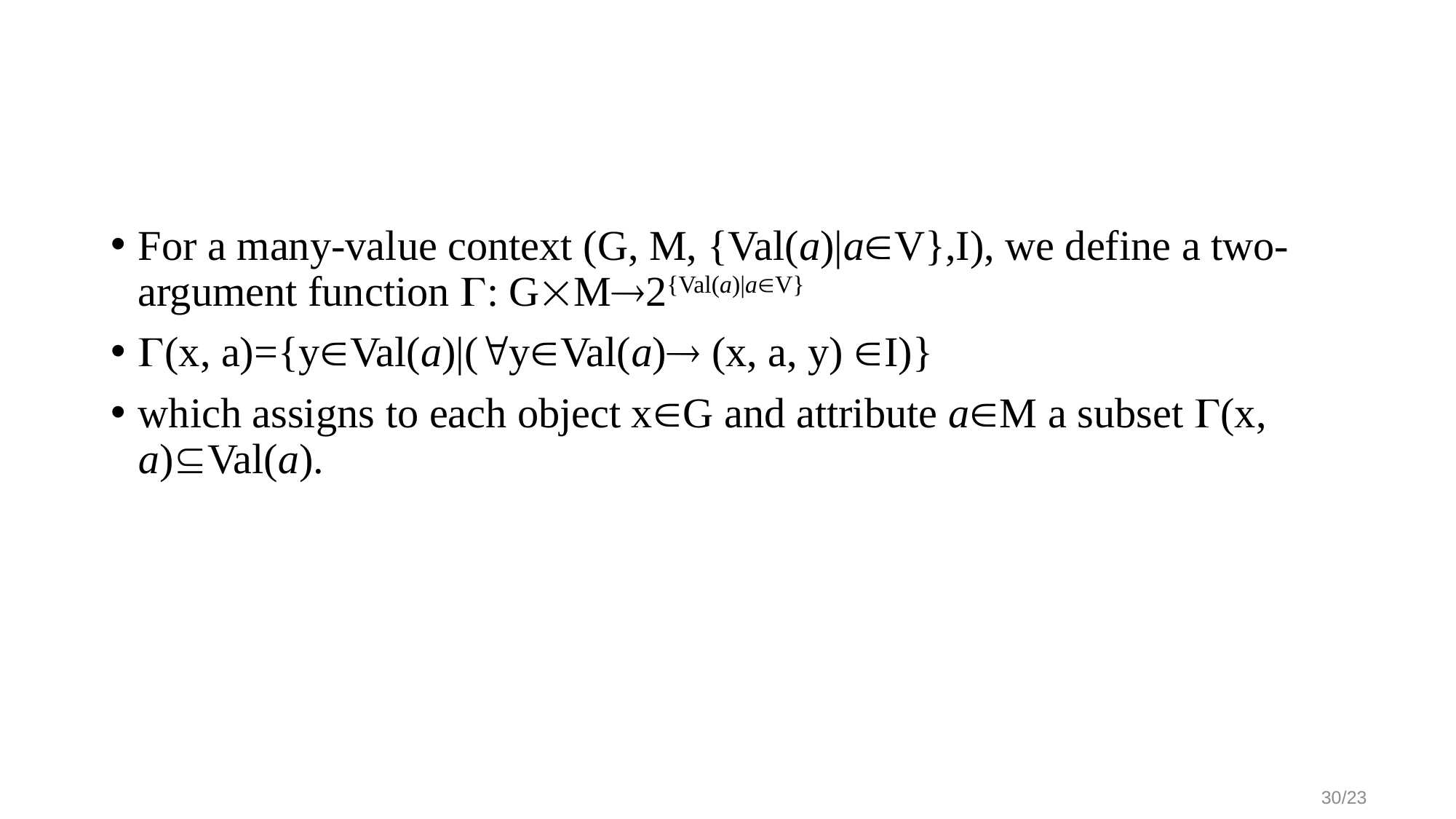

#
For a many-value context (G, M, {Val(a)|a∈V},I), we define a two-argument function Γ: G×M→2{Val(a)|a∈V}
Γ(x, a)={y∈Val(a)|(∀y∈Val(a)→ (x, a, y) ∈I)}
which assigns to each object x∈G and attribute a∈M a subset Γ(x, a)⊆Val(a).
30/23